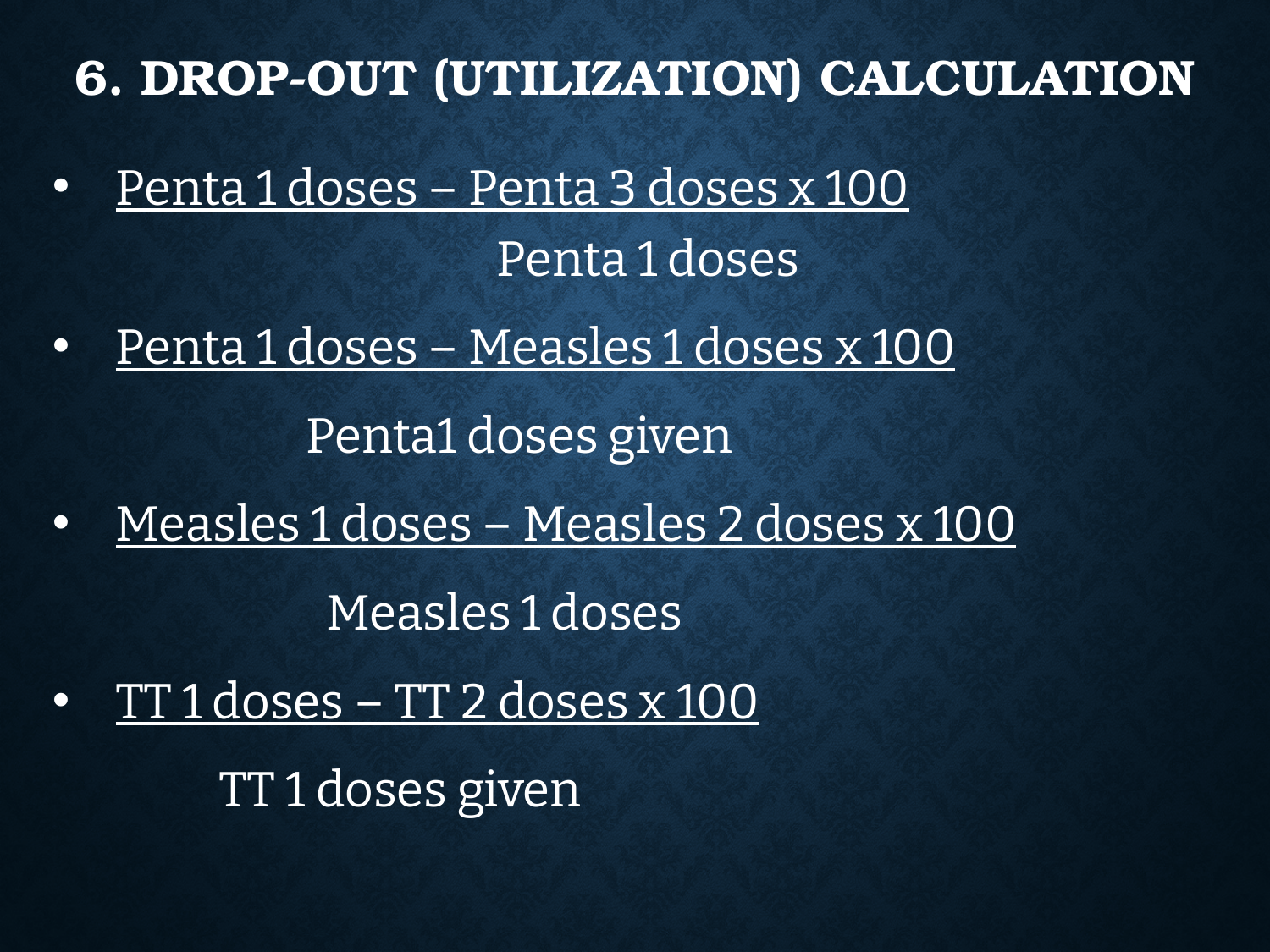

# 6. drop-out (Utilization) calculation
Penta 1 doses – Penta 3 doses x 100 					Penta 1 doses
Penta 1 doses – Measles 1 doses x 100
		Penta1 doses given
Measles 1 doses – Measles 2 doses x 100
		  Measles 1 doses
TT 1 doses – TT 2 doses x 100
	    TT 1 doses given